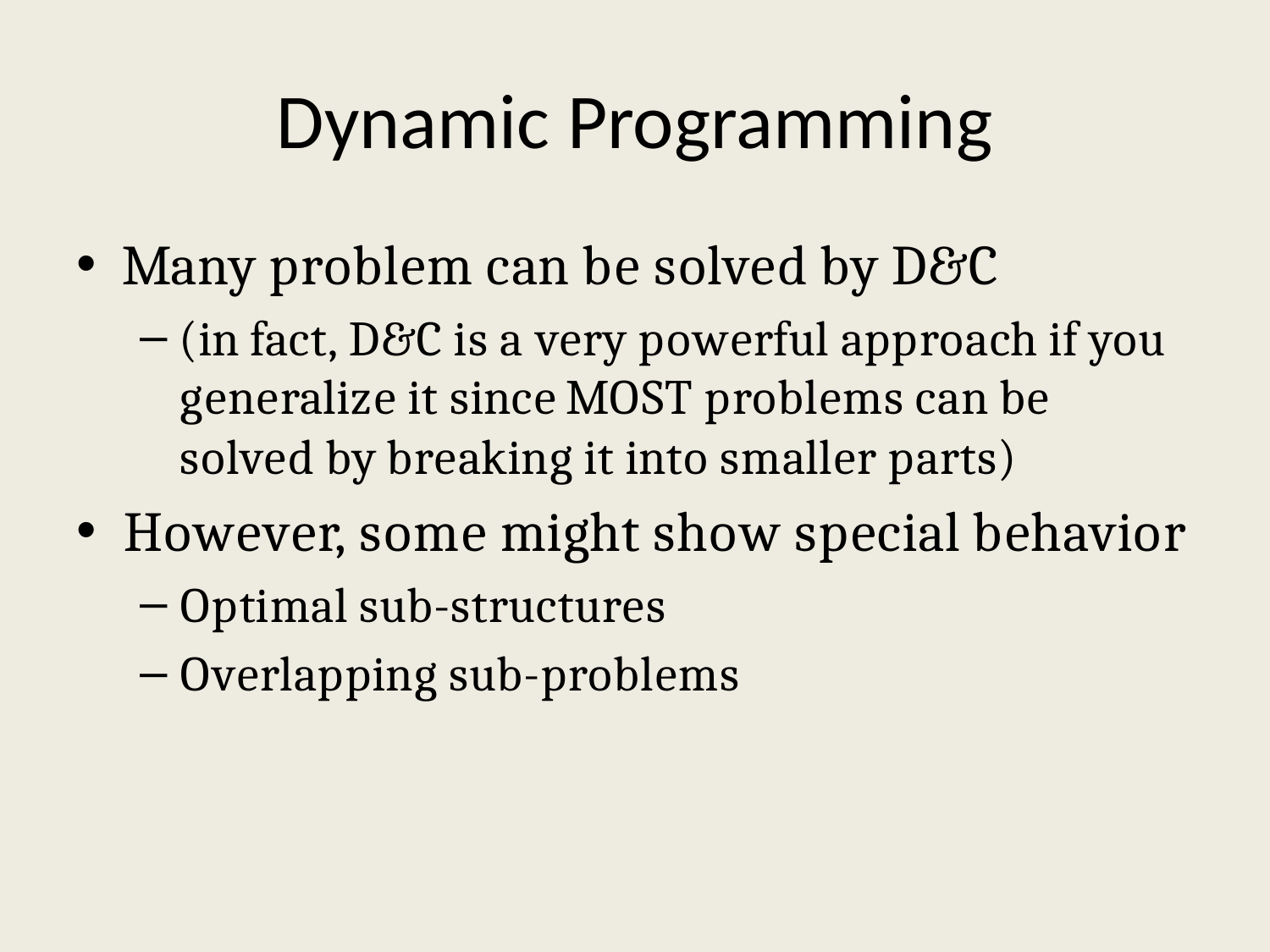

# Dynamic Programming
Many problem can be solved by D&C
(in fact, D&C is a very powerful approach if you generalize it since MOST problems can be solved by breaking it into smaller parts)
However, some might show special behavior
Optimal sub-structures
Overlapping sub-problems